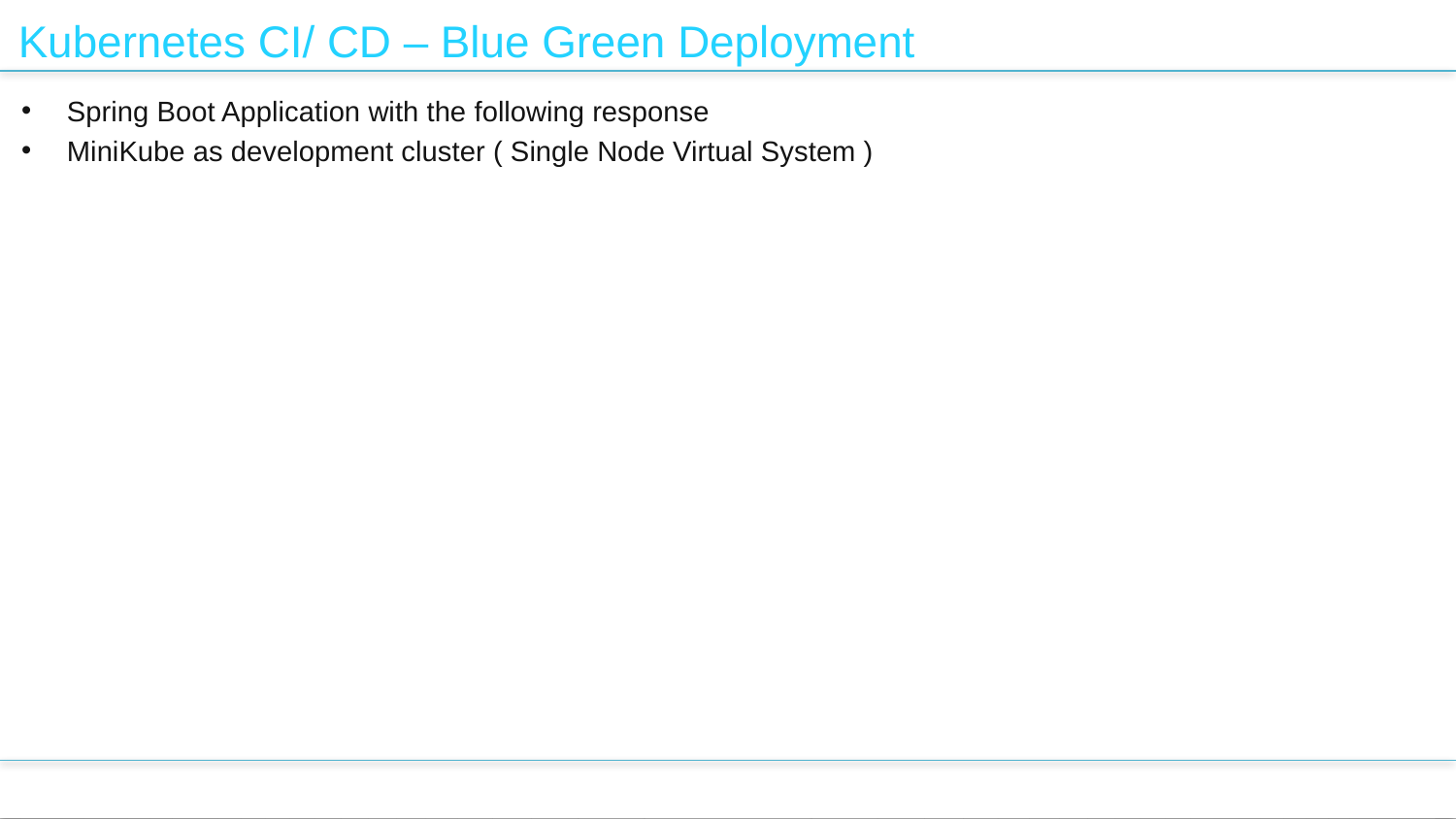

# Kubernetes CI/ CD – Blue Green Deployment
Spring Boot Application with the following response
MiniKube as development cluster ( Single Node Virtual System )

16